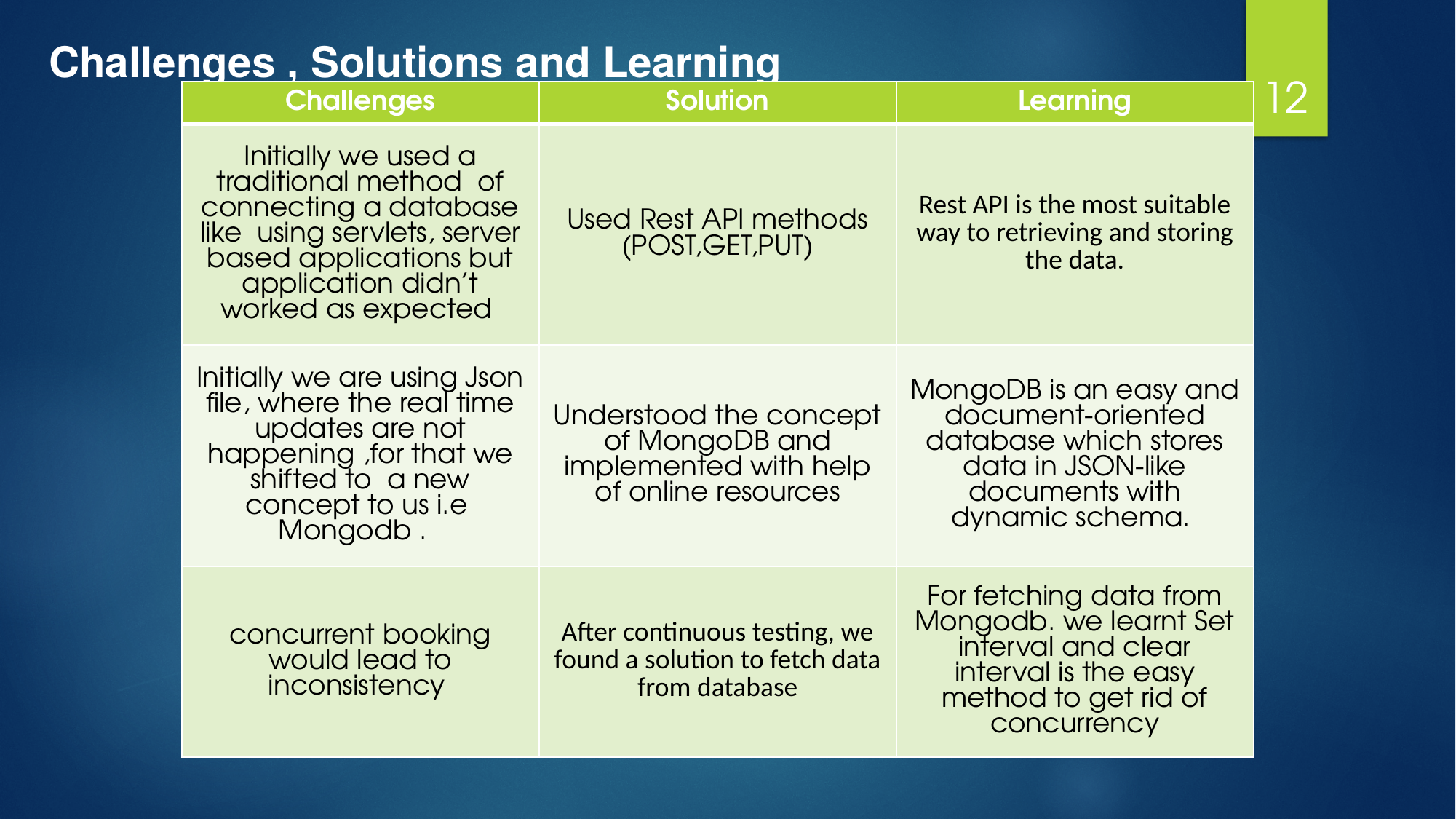

12
Challenges , Solutions and Learning
| Challenges | Solution | Learning |
| --- | --- | --- |
| Initially we used a traditional method of connecting a database like using servlets, server based applications but application didn’t worked as expected | Used Rest API methods (POST,GET,PUT) | Rest API is the most suitable way to retrieving and storing the data. |
| Initially we are using Json file, where the real time updates are not happening ,for that we shifted to a new concept to us i.e Mongodb . | Understood the concept of MongoDB and implemented with help of online resources | MongoDB is an easy and document-oriented database which stores data in JSON-like documents with dynamic schema. |
| concurrent booking would lead to inconsistency | After continuous testing, we found a solution to fetch data from database | For fetching data from Mongodb. we learnt Set interval and clear interval is the easy method to get rid of concurrency |